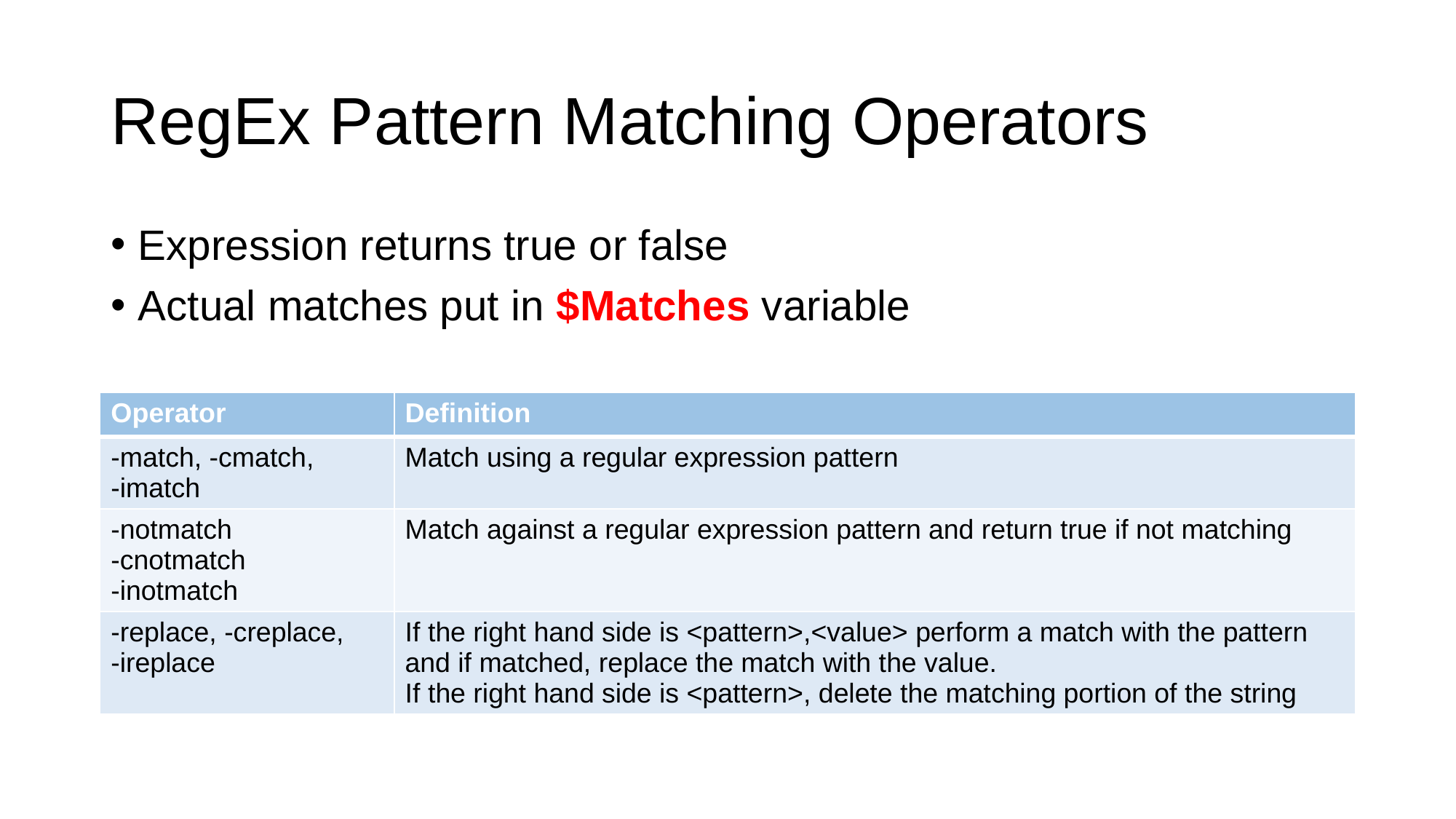

# RegEx Pattern Matching Operators
Expression returns true or false
Actual matches put in $Matches variable
| Operator | Definition |
| --- | --- |
| -match, -cmatch, -imatch | Match using a regular expression pattern |
| -notmatch -cnotmatch -inotmatch | Match against a regular expression pattern and return true if not matching |
| -replace, -creplace, -ireplace | If the right hand side is <pattern>,<value> perform a match with the pattern and if matched, replace the match with the value. If the right hand side is <pattern>, delete the matching portion of the string |